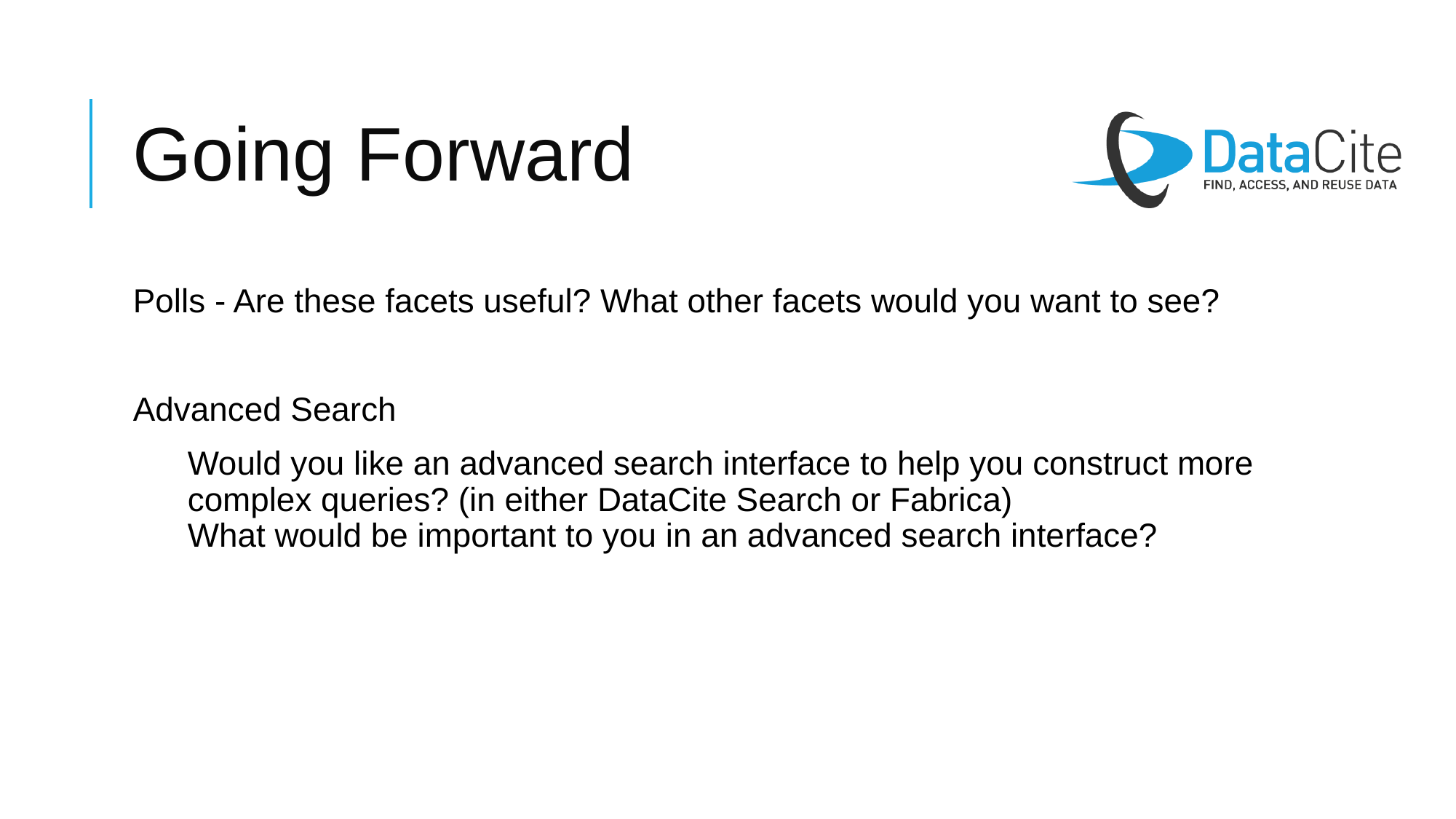

# Going Forward
Polls - Are these facets useful? What other facets would you want to see?

Advanced Search
Would you like an advanced search interface to help you construct more complex queries? (in either DataCite Search or Fabrica)
What would be important to you in an advanced search interface?